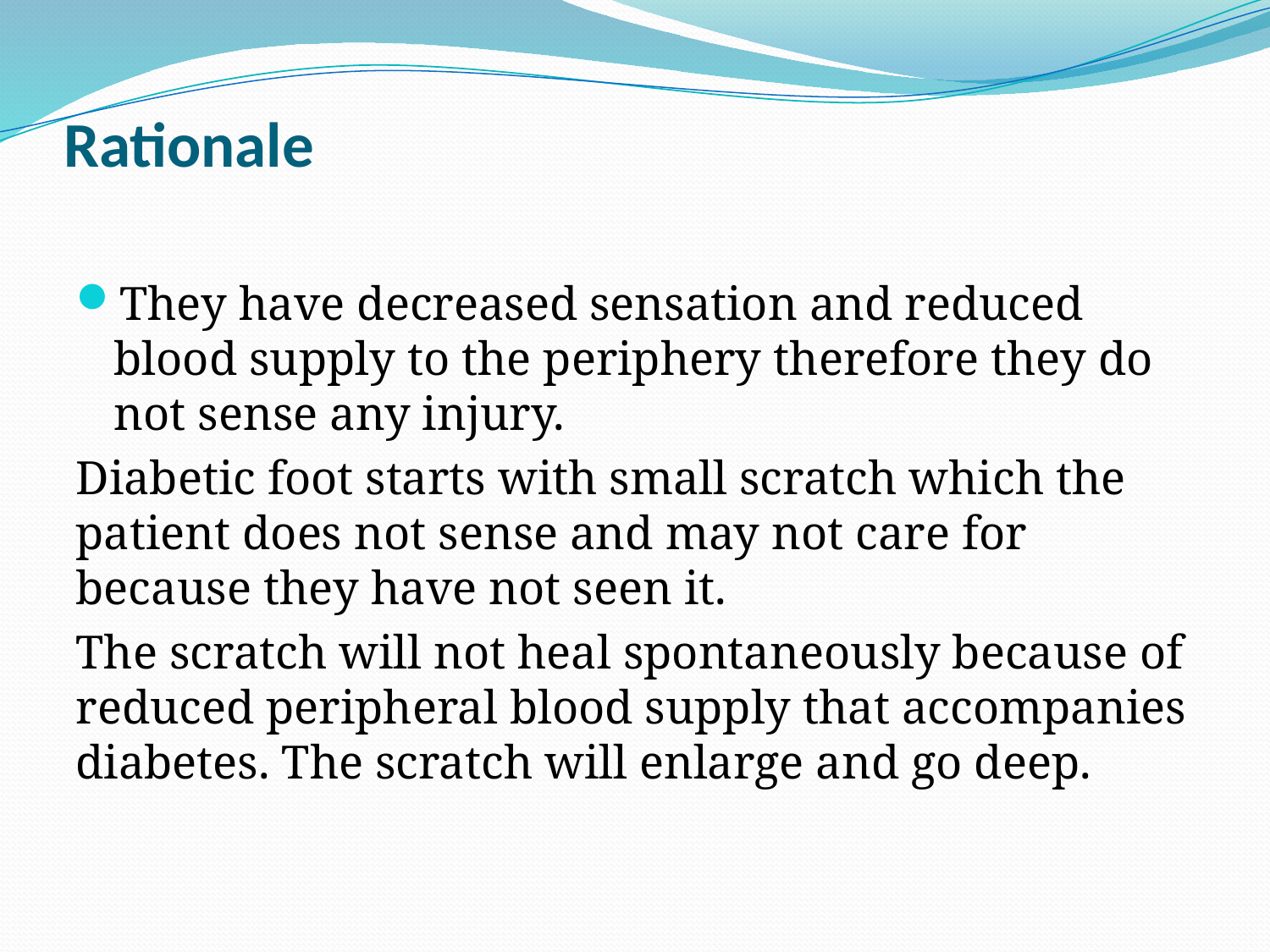

# Rationale
They have decreased sensation and reduced blood supply to the periphery therefore they do not sense any injury.
Diabetic foot starts with small scratch which the patient does not sense and may not care for because they have not seen it.
The scratch will not heal spontaneously because of reduced peripheral blood supply that accompanies diabetes. The scratch will enlarge and go deep.